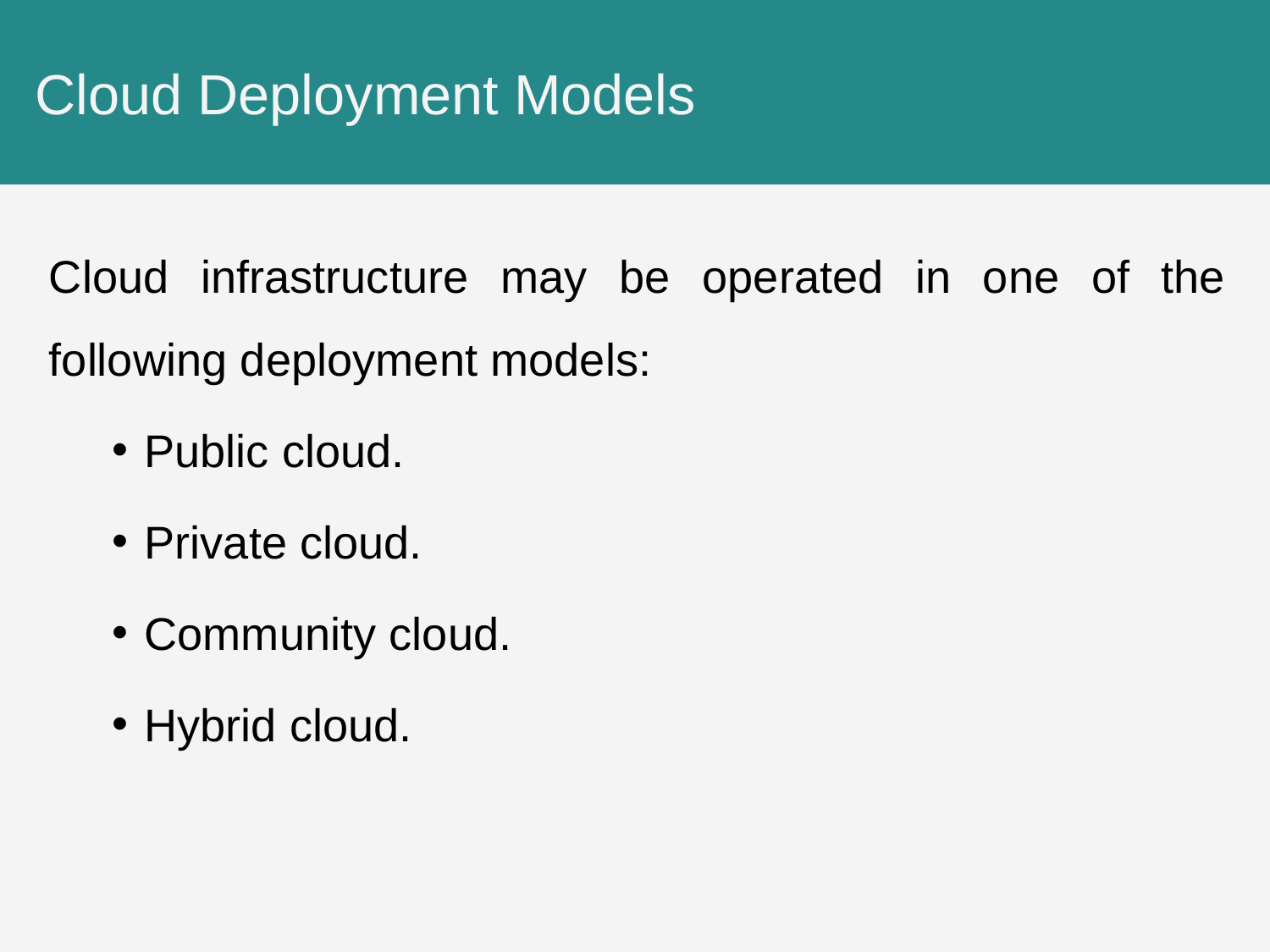

# Cloud Deployment Models
Cloud infrastructure may be operated in one of the following deployment models:
Public cloud.
Private cloud.
Community cloud.
Hybrid cloud.